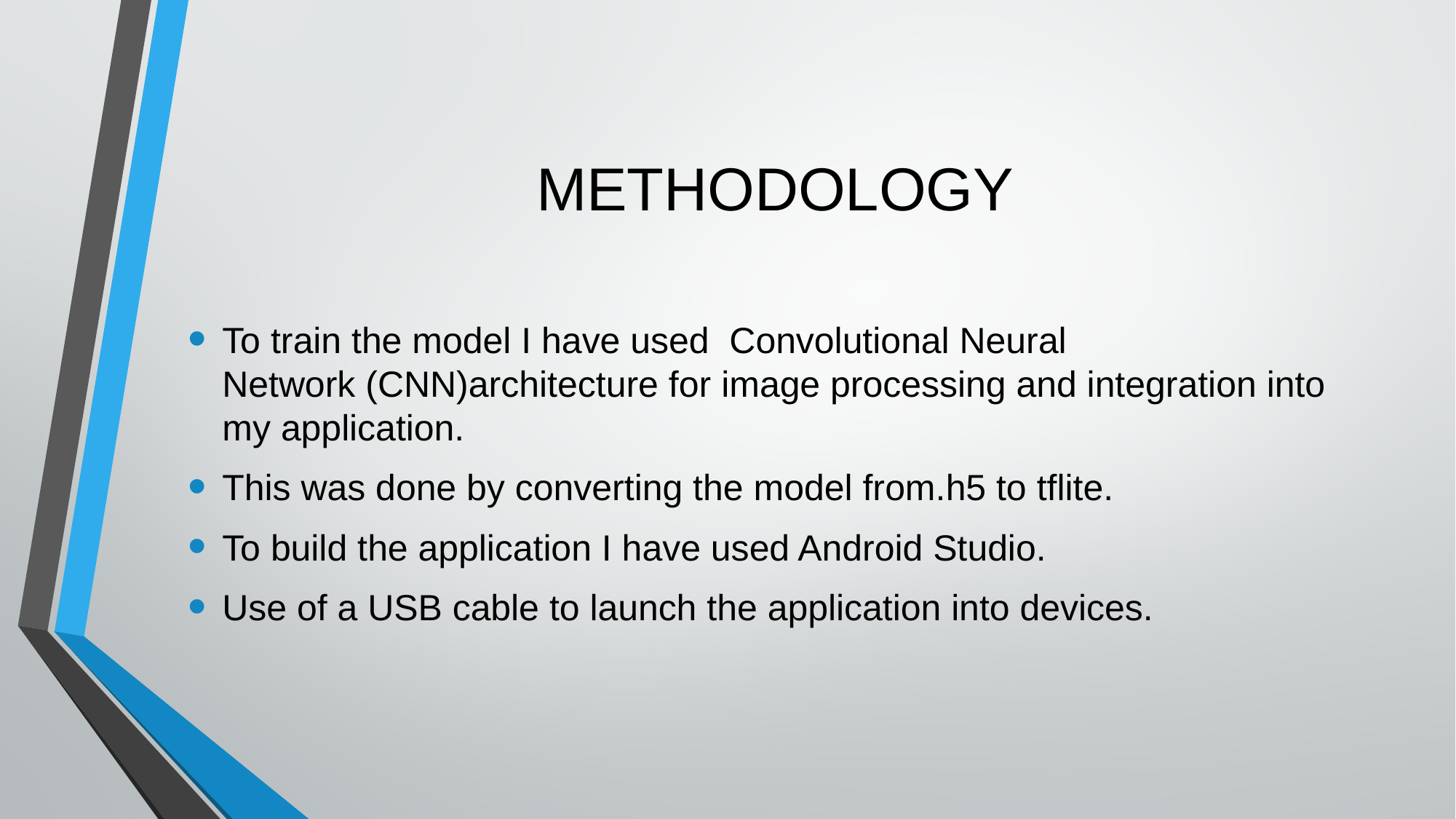

# METHODOLOGY
To train the model I have used  Convolutional Neural Network (CNN)architecture for image processing and integration into my application.
This was done by converting the model from.h5 to tflite.
To build the application I have used Android Studio.
Use of a USB cable to launch the application into devices.